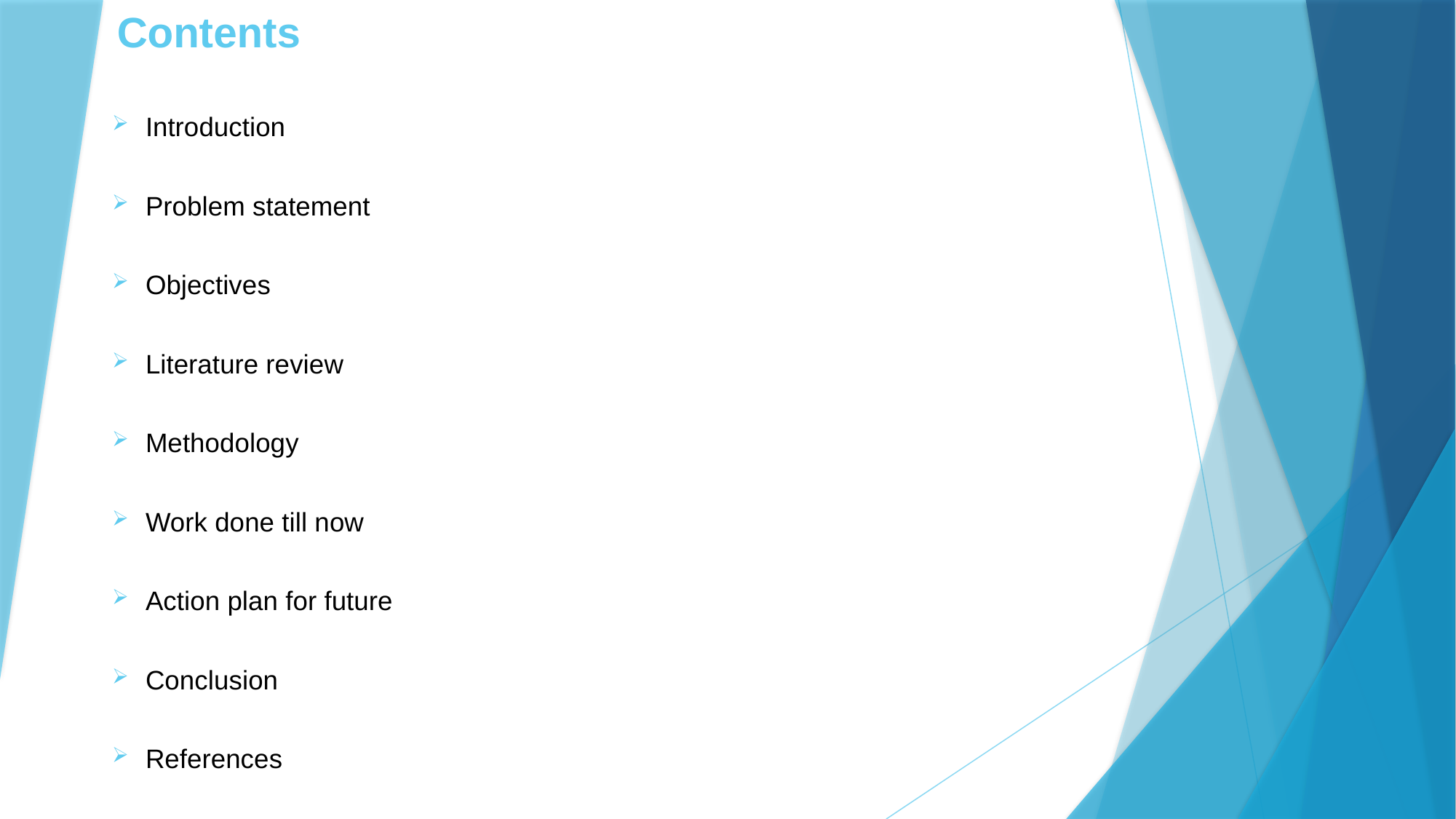

# Contents
Introduction
Problem statement
Objectives
Literature review
Methodology
Work done till now
Action plan for future
Conclusion
References